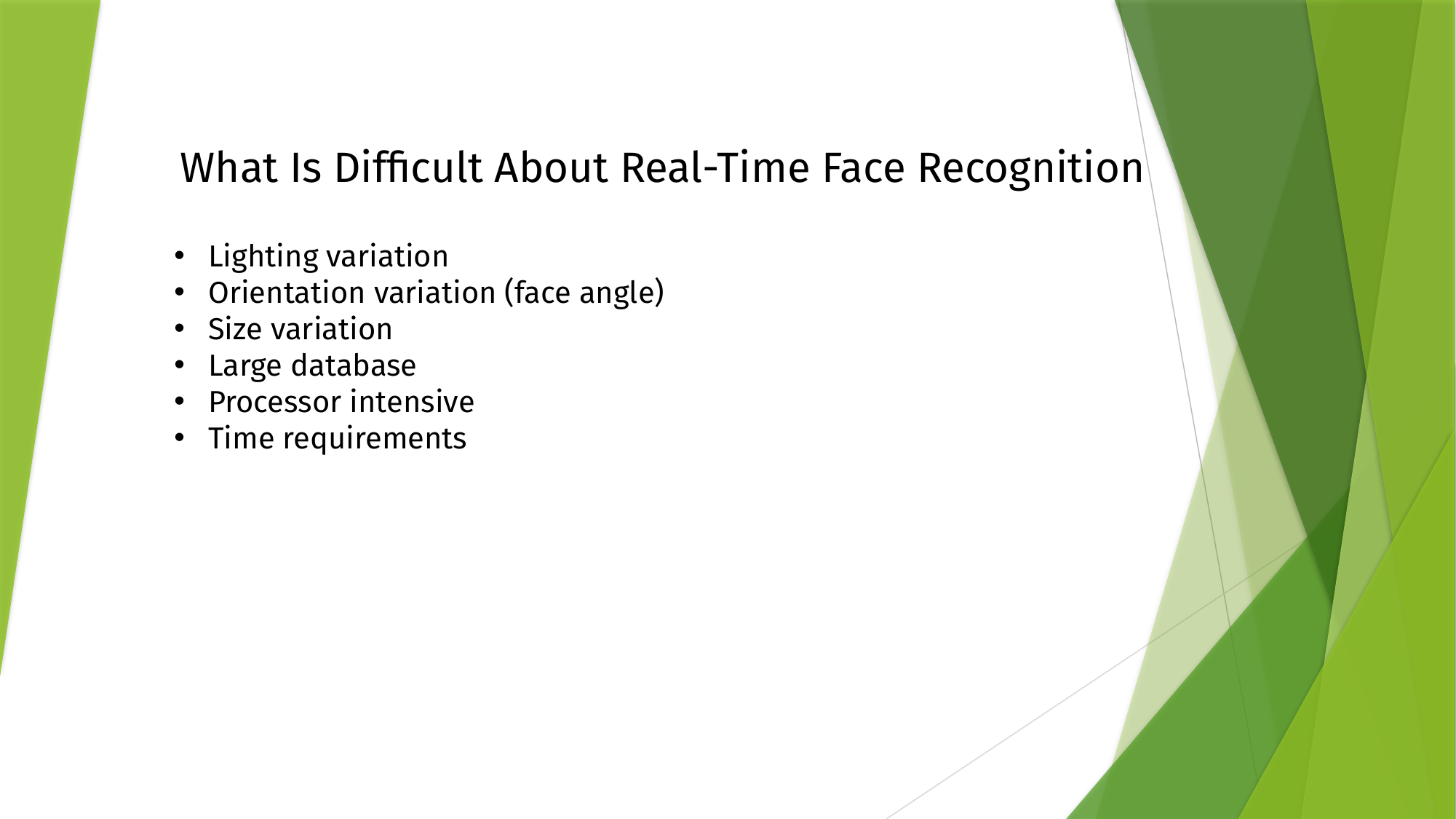

What Is Difficult About Real-Time Face Recognition
Lighting variation
Orientation variation (face angle)
Size variation
Large database
Processor intensive
Time requirements